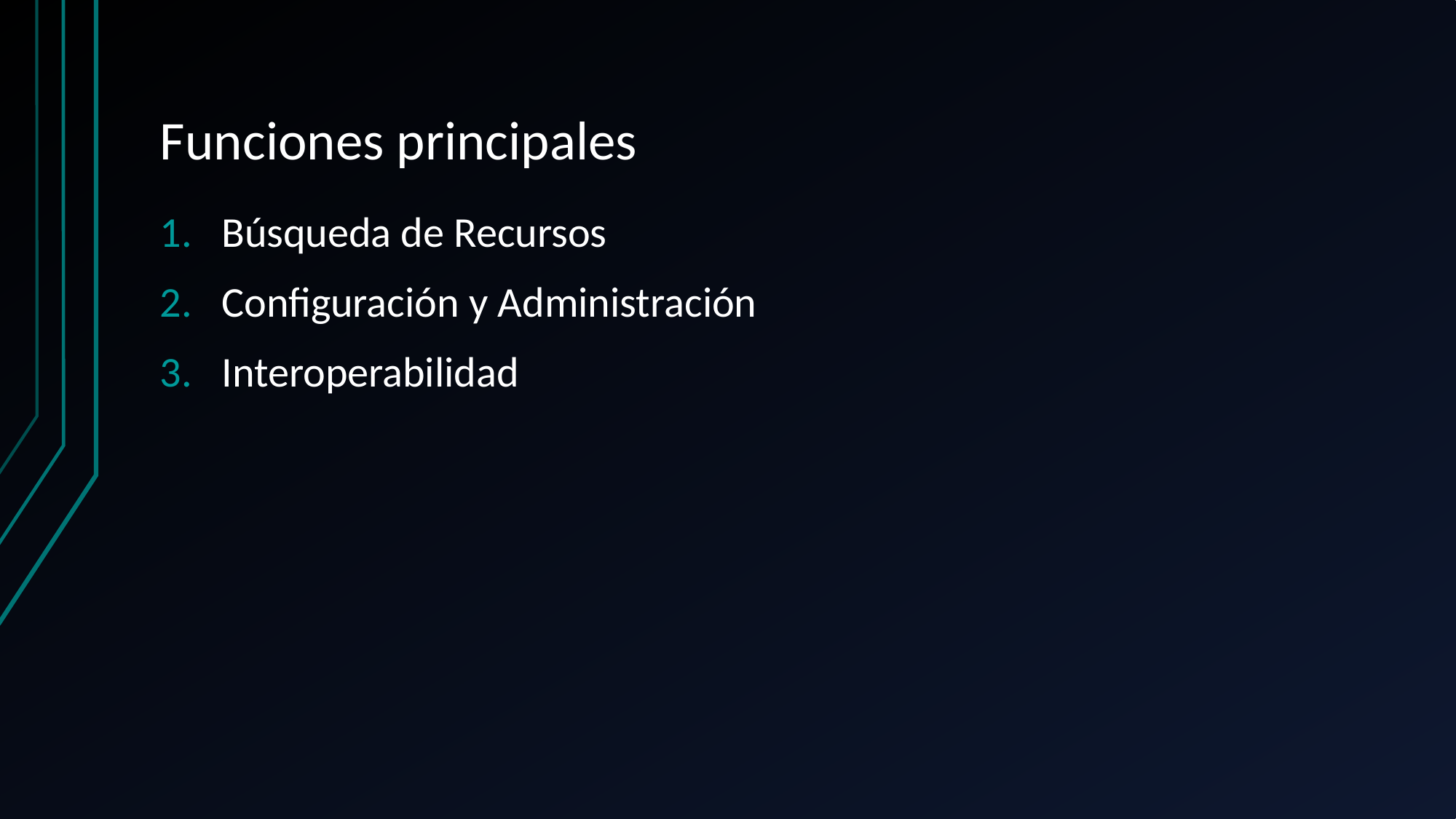

# Funciones principales
Búsqueda de Recursos
Configuración y Administración
Interoperabilidad